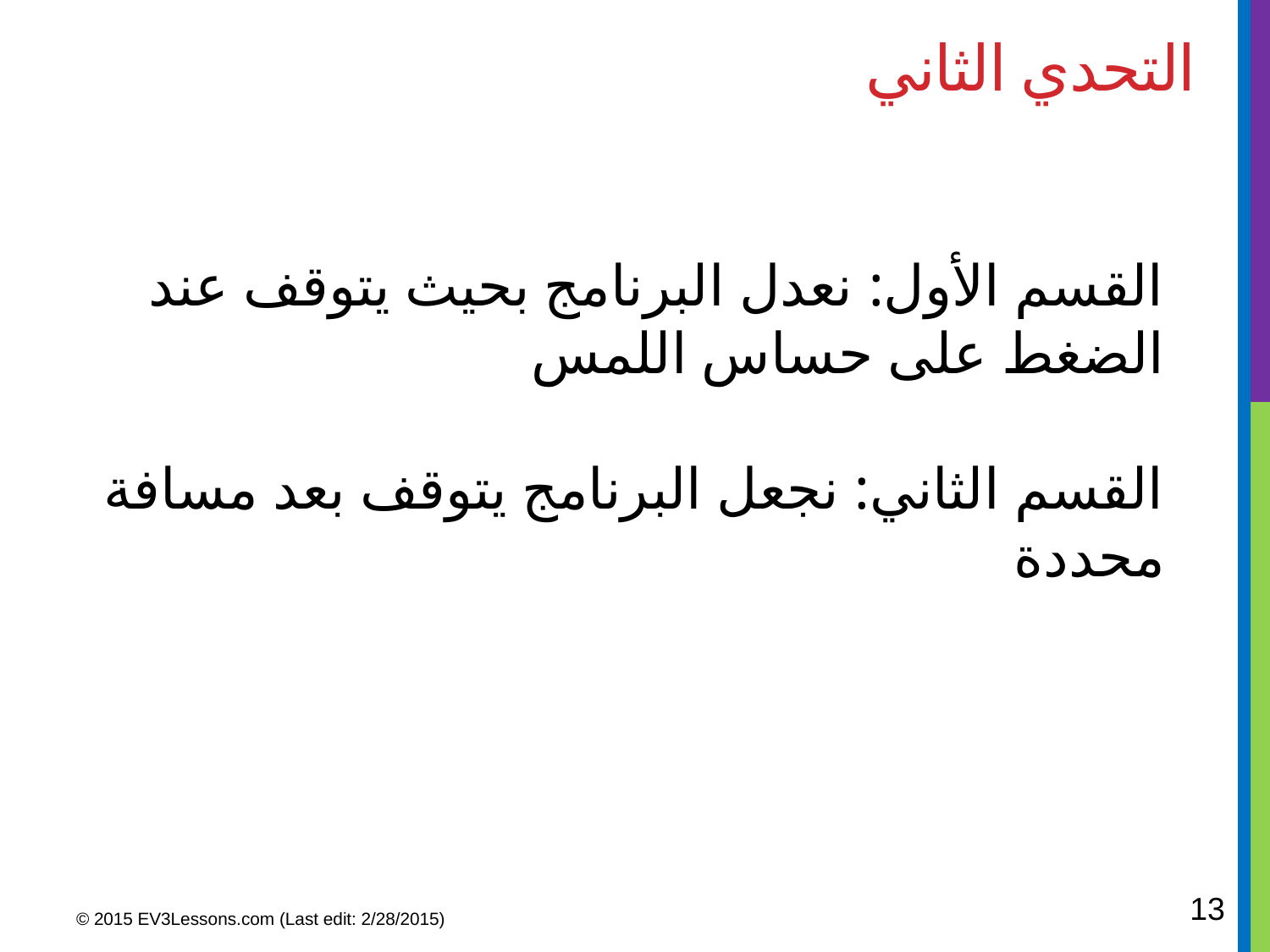

# التحدي الثاني
القسم الأول: نعدل البرنامج بحيث يتوقف عند الضغط على حساس اللمس

القسم الثاني: نجعل البرنامج يتوقف بعد مسافة محددة
13
© 2015 EV3Lessons.com (Last edit: 2/28/2015)